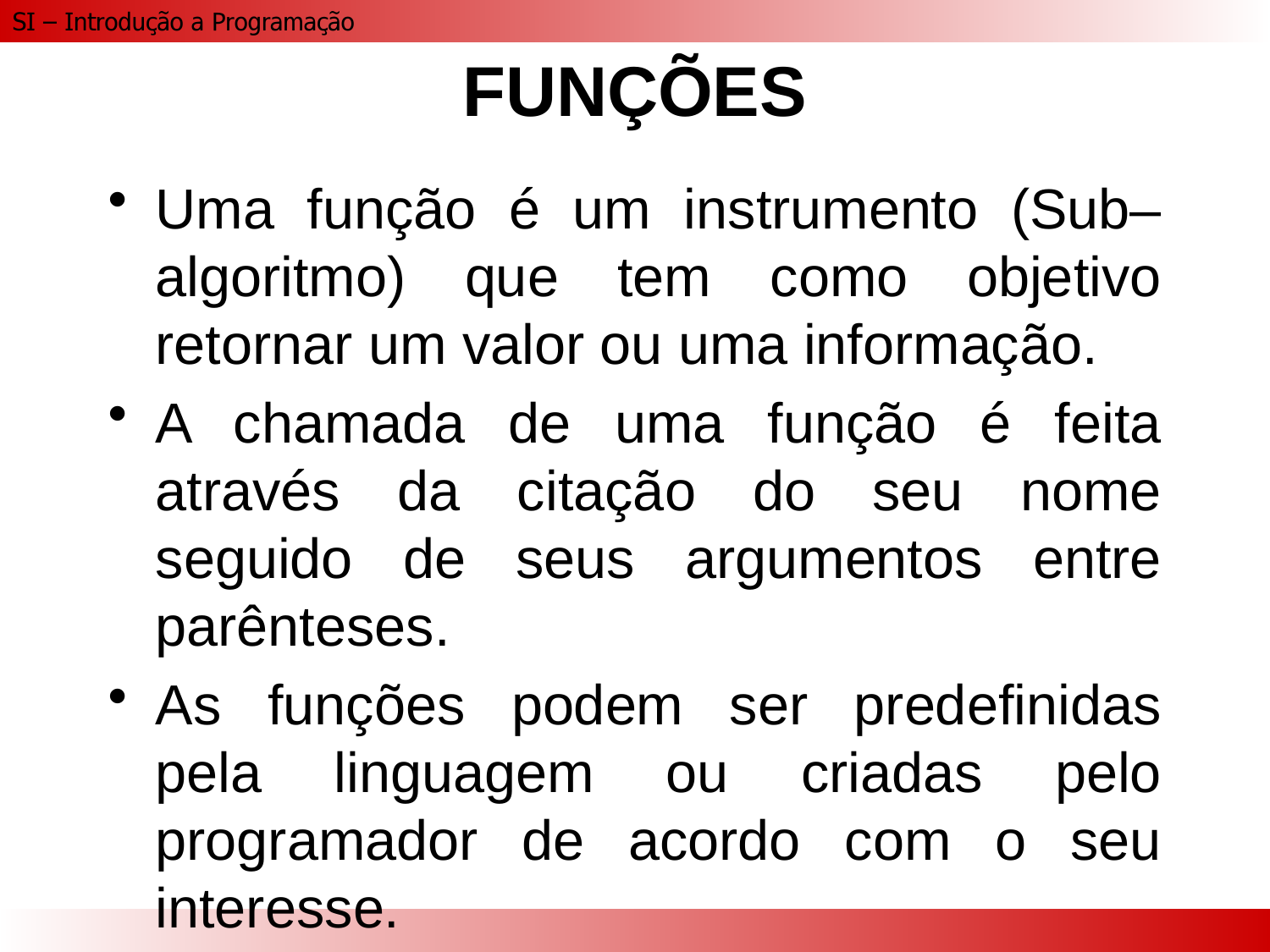

# FUNÇÕES
Uma função é um instrumento (Sub–algoritmo) que tem como objetivo retornar um valor ou uma informação.
A chamada de uma função é feita através da citação do seu nome seguido de seus argumentos entre parênteses.
As funções podem ser predefinidas pela linguagem ou criadas pelo programador de acordo com o seu interesse.